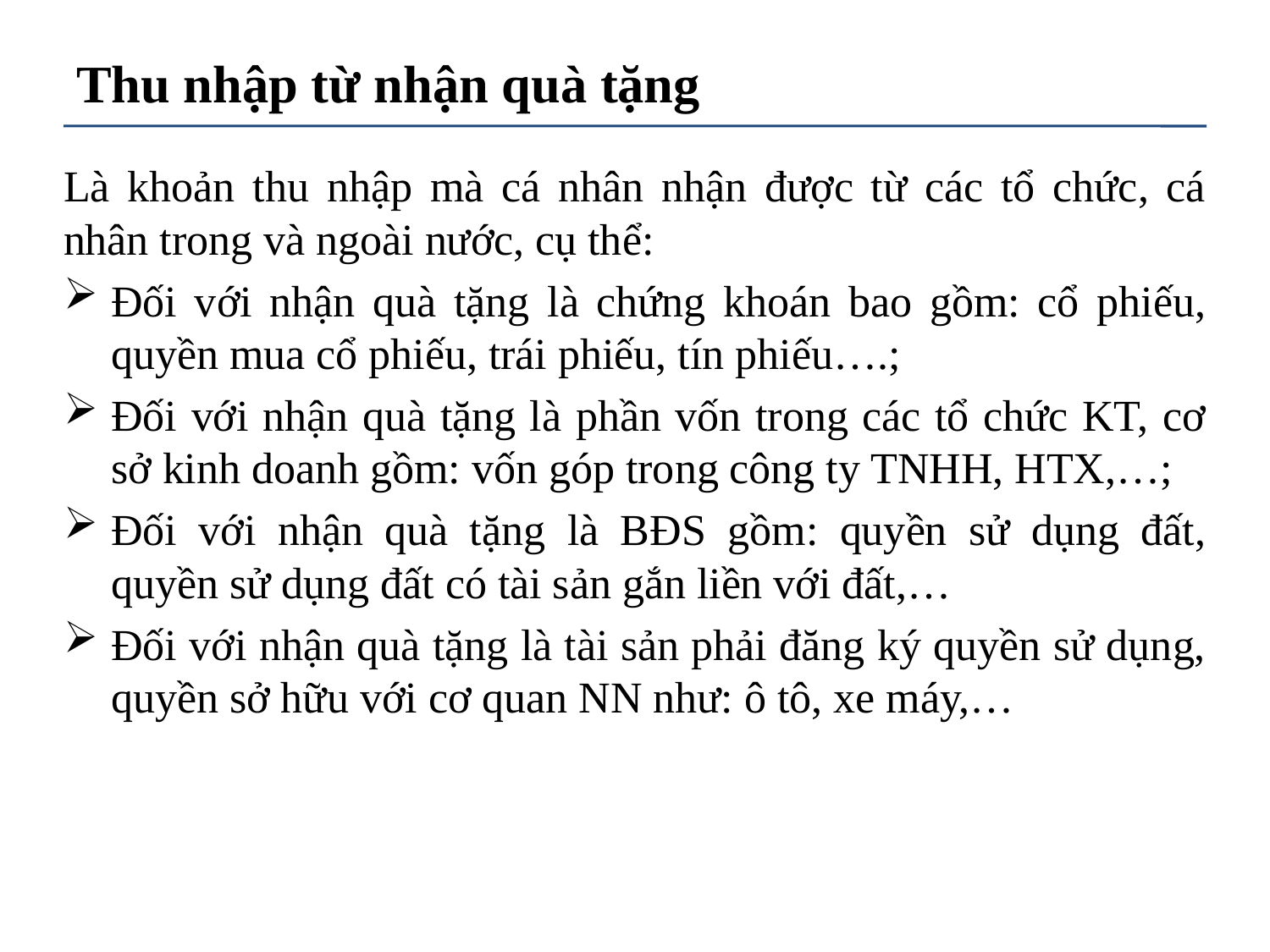

# Thu nhập từ nhận quà tặng
Là khoản thu nhập mà cá nhân nhận được từ các tổ chức, cá nhân trong và ngoài nước, cụ thể:
Đối với nhận quà tặng là chứng khoán bao gồm: cổ phiếu, quyền mua cổ phiếu, trái phiếu, tín phiếu….;
Đối với nhận quà tặng là phần vốn trong các tổ chức KT, cơ sở kinh doanh gồm: vốn góp trong công ty TNHH, HTX,…;
Đối với nhận quà tặng là BĐS gồm: quyền sử dụng đất, quyền sử dụng đất có tài sản gắn liền với đất,…
Đối với nhận quà tặng là tài sản phải đăng ký quyền sử dụng, quyền sở hữu với cơ quan NN như: ô tô, xe máy,…